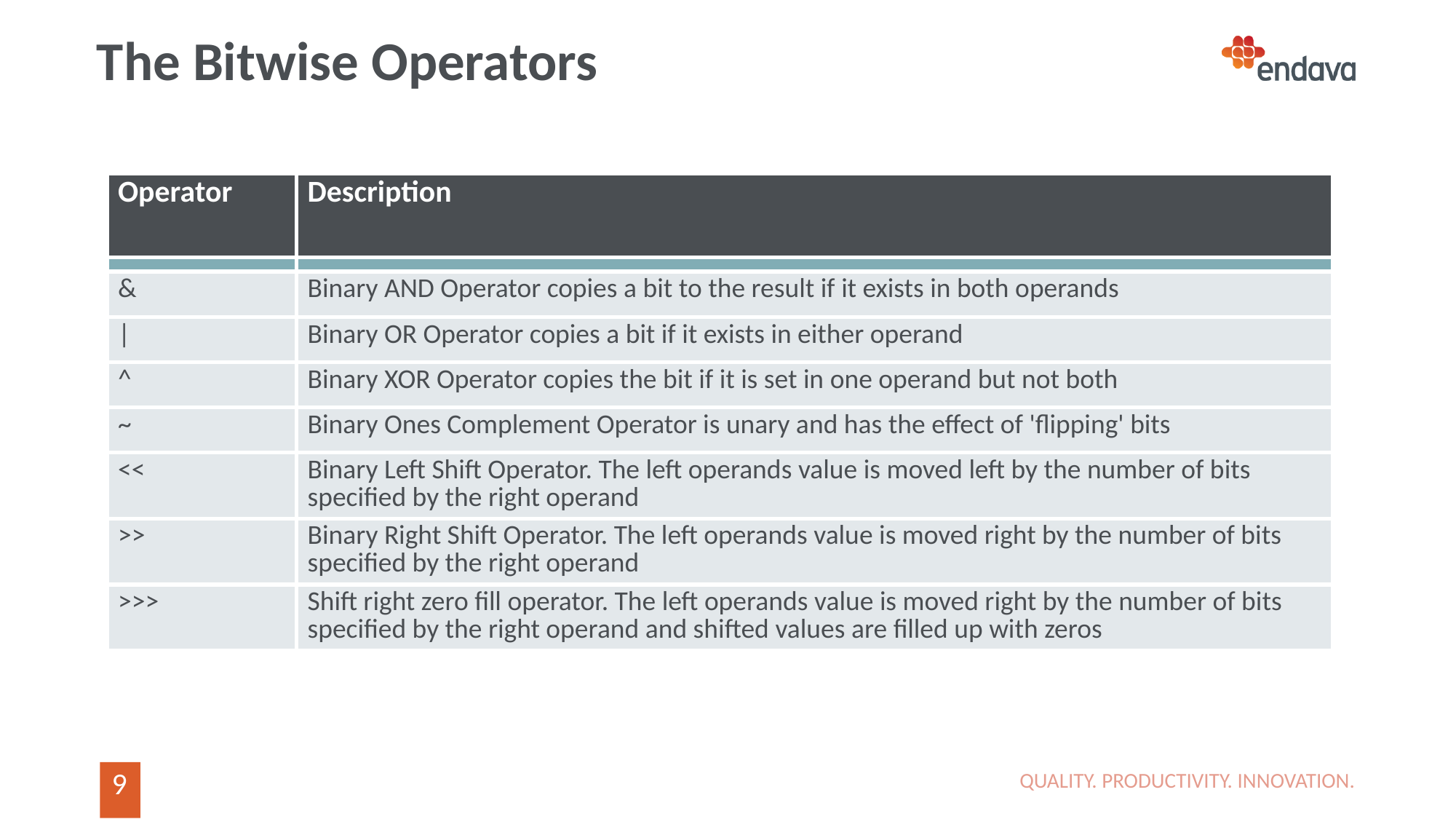

# The Bitwise Operators
| Operator | Description |
| --- | --- |
|  |  |
| & | Binary AND Operator copies a bit to the result if it exists in both operands |
| | | Binary OR Operator copies a bit if it exists in either operand |
| ^ | Binary XOR Operator copies the bit if it is set in one operand but not both |
| ~ | Binary Ones Complement Operator is unary and has the effect of 'flipping' bits |
| << | Binary Left Shift Operator. The left operands value is moved left by the number of bits specified by the right operand |
| >> | Binary Right Shift Operator. The left operands value is moved right by the number of bits specified by the right operand |
| >>> | Shift right zero fill operator. The left operands value is moved right by the number of bits specified by the right operand and shifted values are filled up with zeros |
QUALITY. PRODUCTIVITY. INNOVATION.